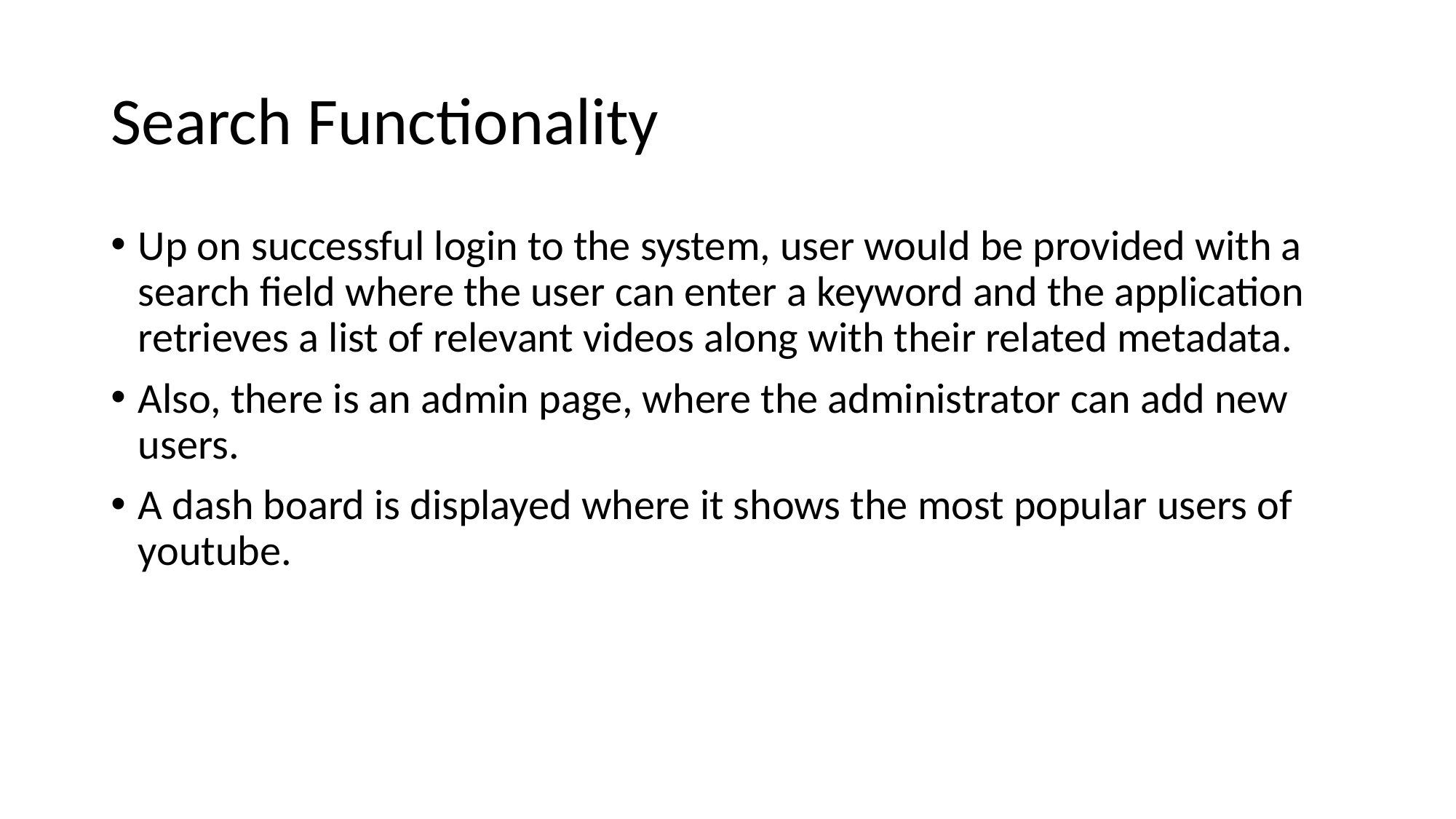

# Search Functionality
Up on successful login to the system, user would be provided with a search field where the user can enter a keyword and the application retrieves a list of relevant videos along with their related metadata.
Also, there is an admin page, where the administrator can add new users.
A dash board is displayed where it shows the most popular users of youtube.